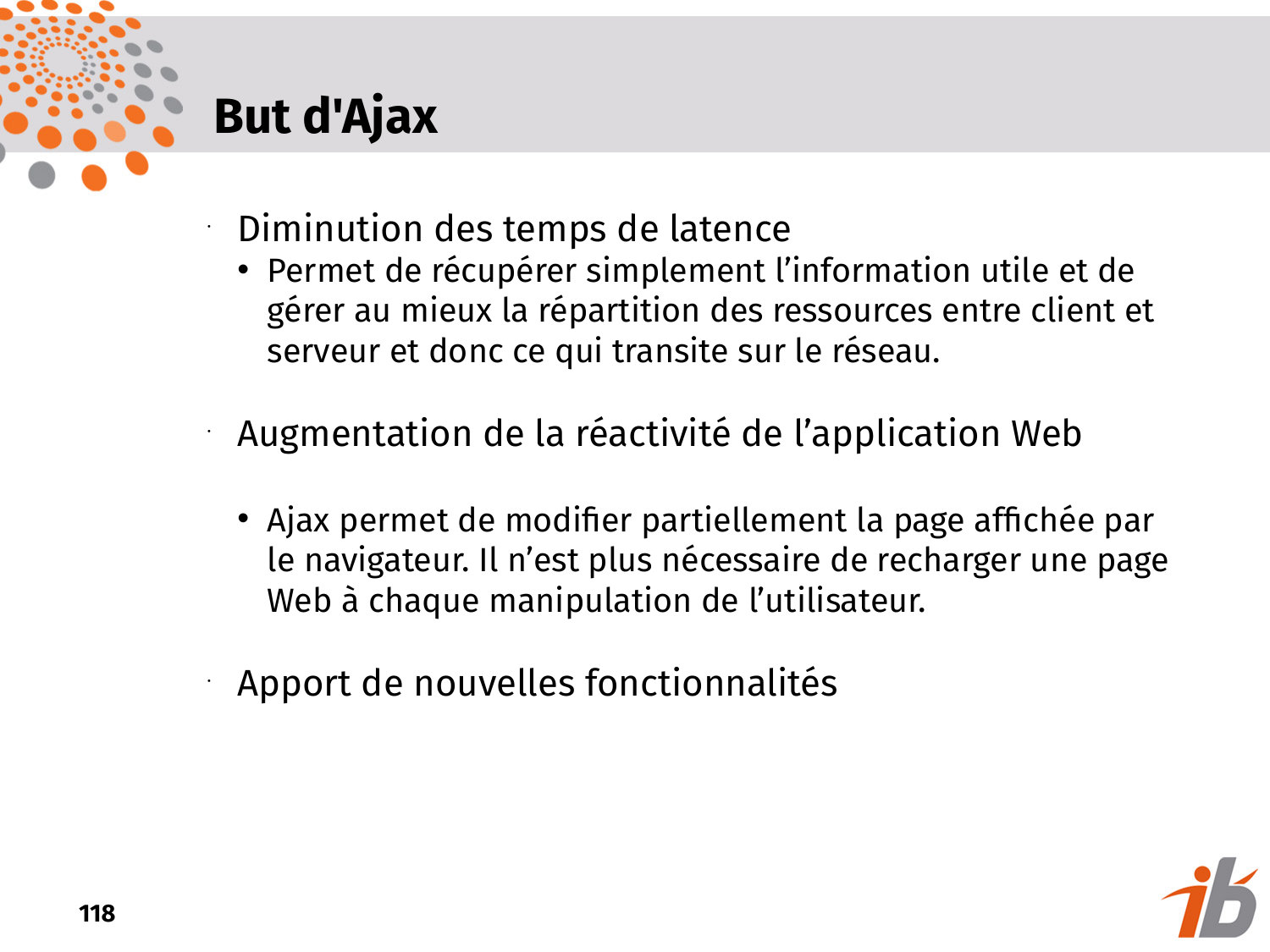

But d'Ajax
Diminution des temps de latence
Permet de récupérer simplement l’information utile et de gérer au mieux la répartition des ressources entre client et serveur et donc ce qui transite sur le réseau.

Augmentation de la réactivité de l’application Web

Ajax permet de modifier partiellement la page affichée par le navigateur. Il n’est plus nécessaire de recharger une page Web à chaque manipulation de l’utilisateur.

Apport de nouvelles fonctionnalités

118